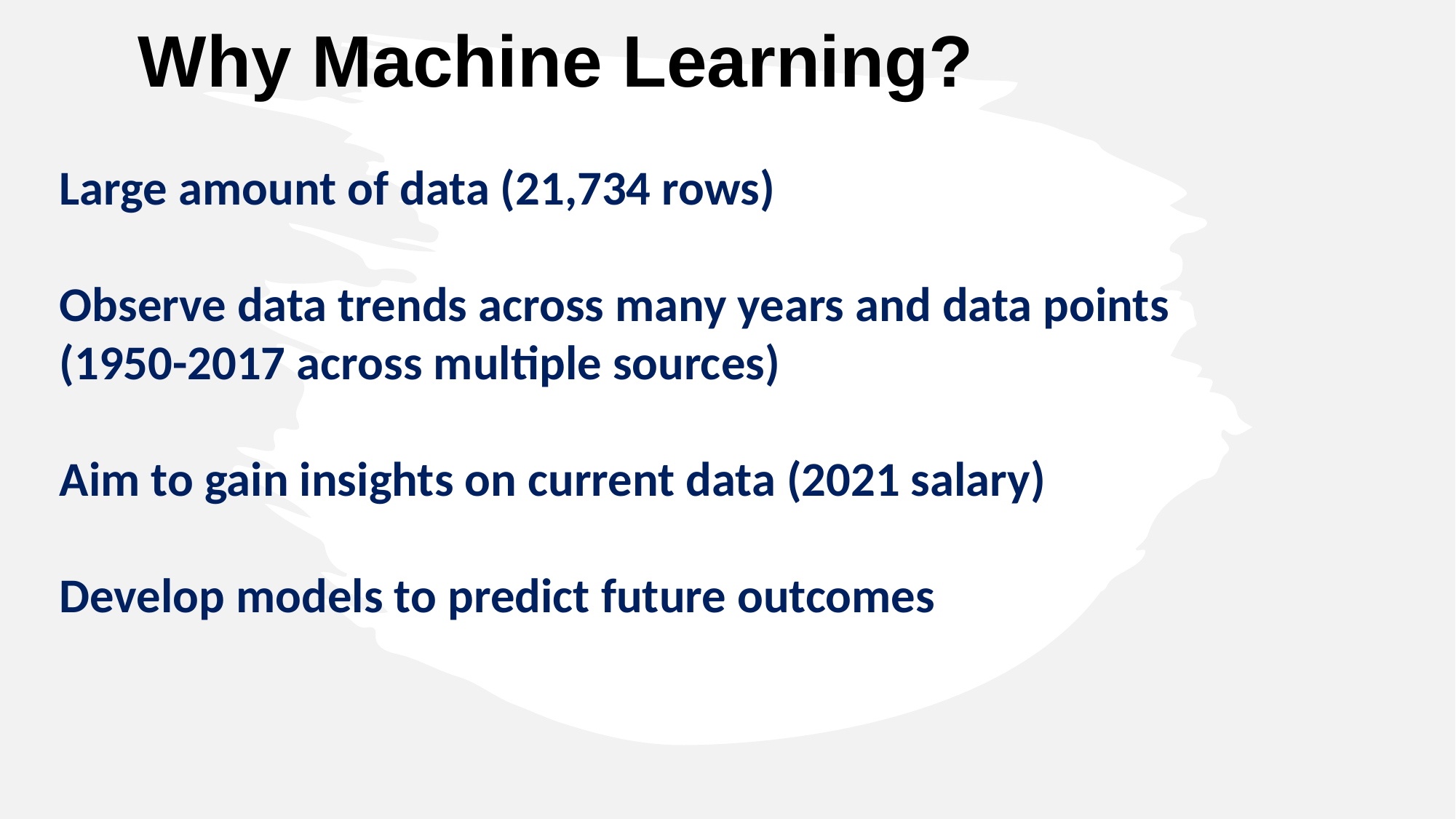

Why Machine Learning?
Large amount of data (21,734 rows)

Observe data trends across many years and data points (1950-2017 across multiple sources)

Aim to gain insights on current data (2021 salary)

Develop models to predict future outcomes